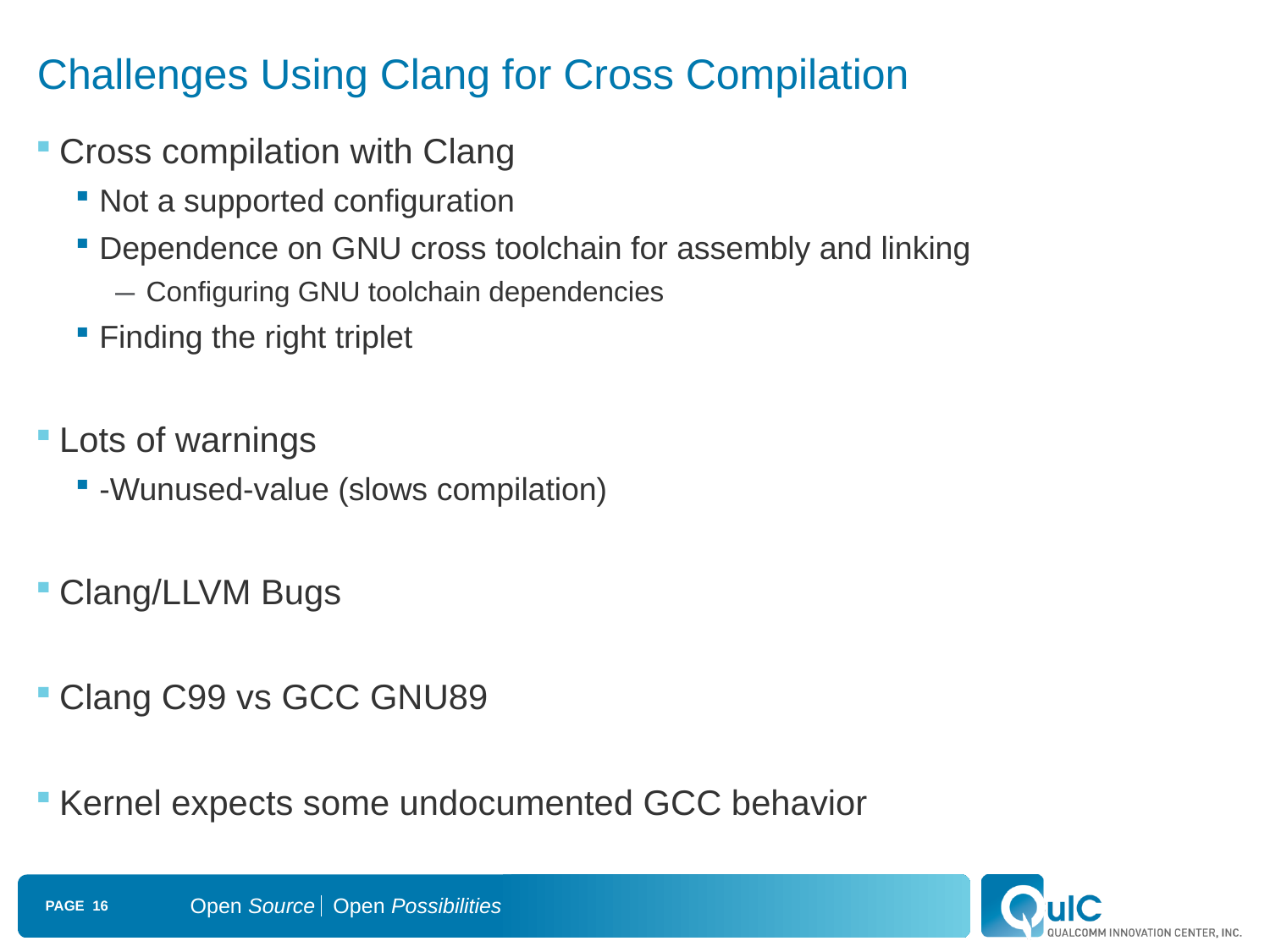

# Challenges Using Clang for Cross Compilation
Cross compilation with Clang
Not a supported configuration
Dependence on GNU cross toolchain for assembly and linking
Configuring GNU toolchain dependencies
Finding the right triplet

Lots of warnings
-Wunused-value (slows compilation)

Clang/LLVM Bugs

Clang C99 vs GCC GNU89

Kernel expects some undocumented GCC behavior